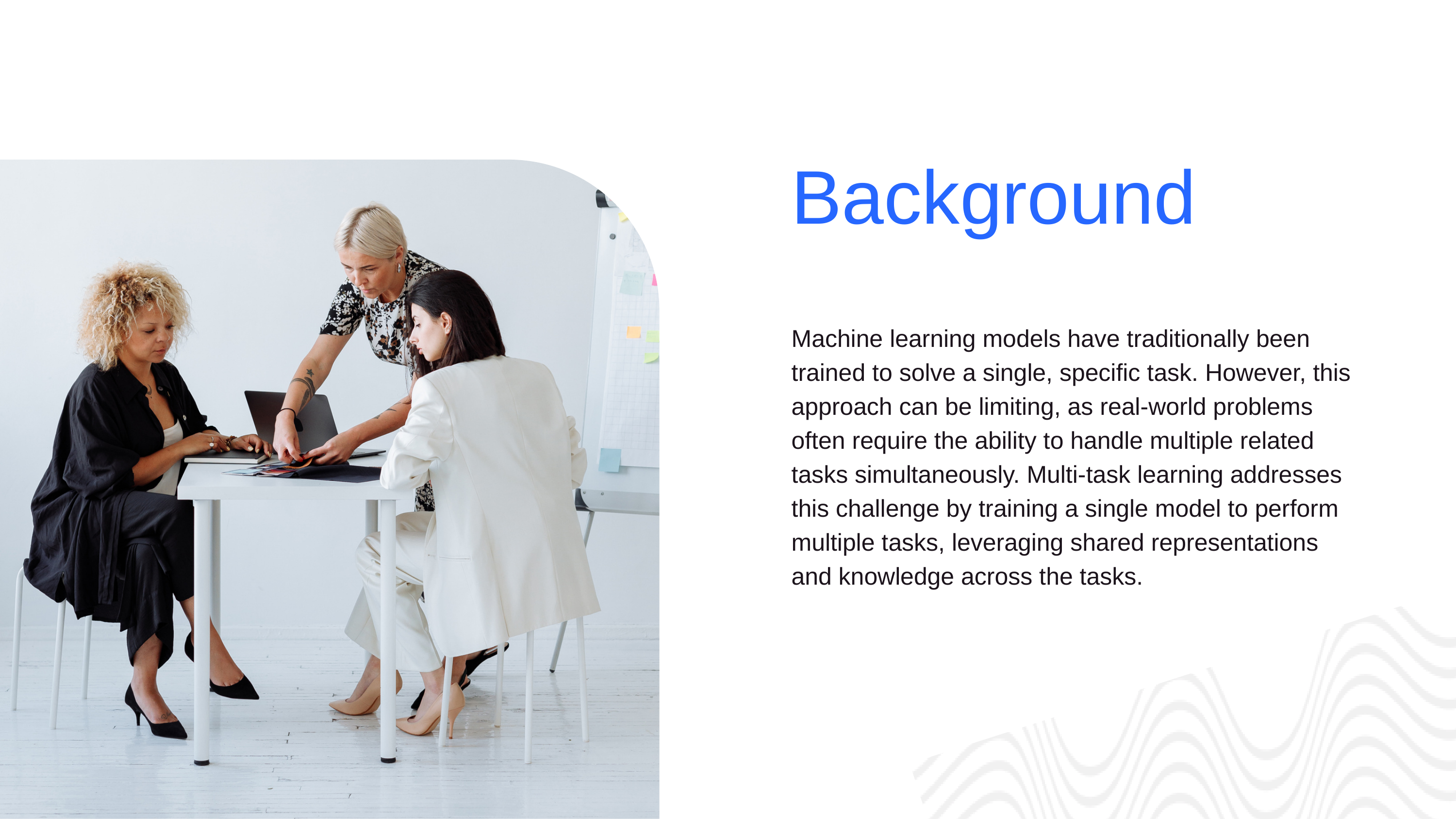

Background

Machine learning models have traditionally been trained to solve a single, specific task. However, this approach can be limiting, as real-world problems often require the ability to handle multiple related tasks simultaneously. Multi-task learning addresses this challenge by training a single model to perform multiple tasks, leveraging shared representations and knowledge across the tasks.